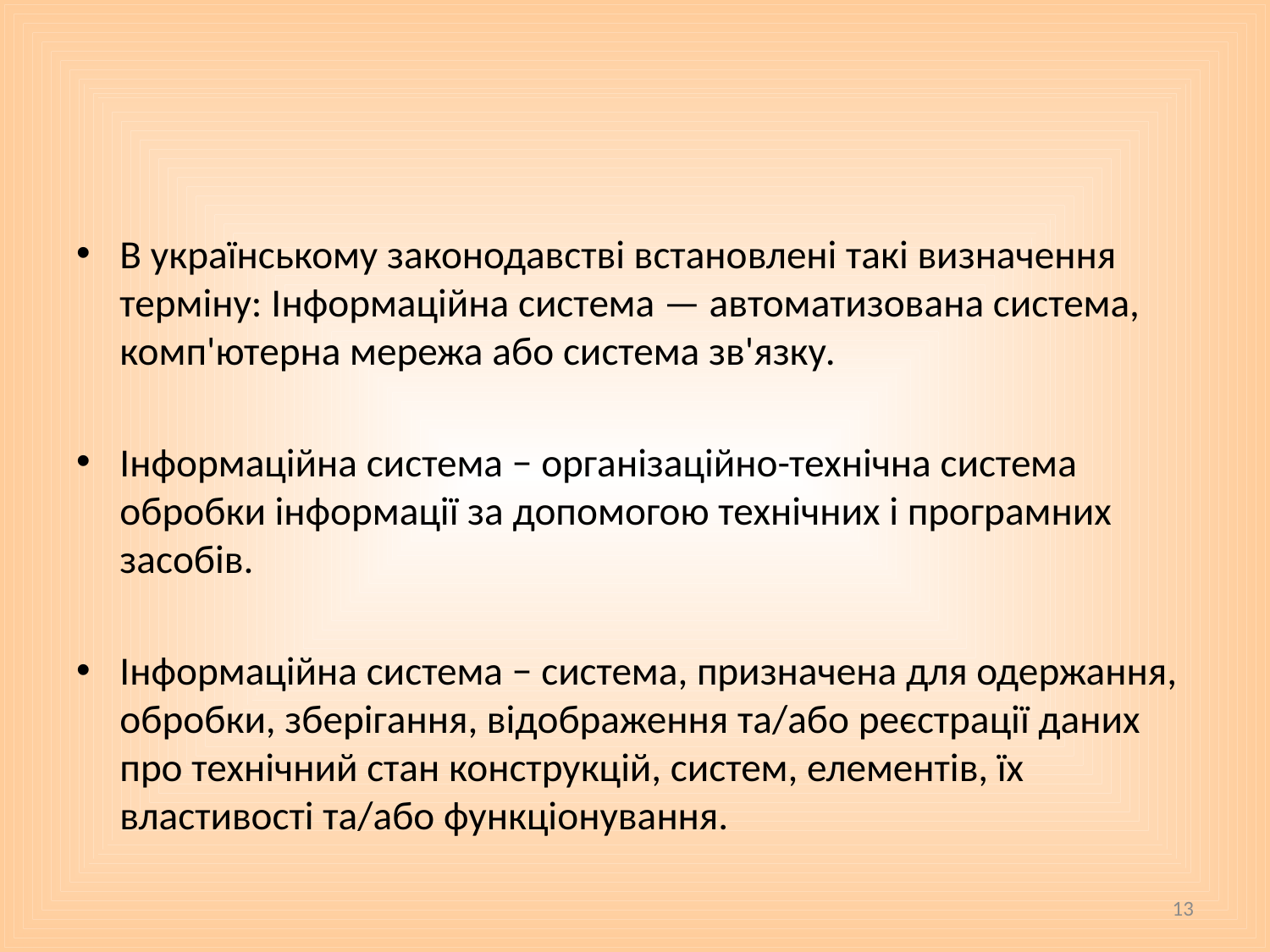

#
В українському законодавстві встановлені такі визначення терміну: Інформаційна система — автоматизована система, комп'ютерна мережа або система зв'язку.

Інформаційна система − організаційно-технічна система обробки інформації за допомогою технічних і програмних засобів.

Інформаційна система − система, призначена для одержання, обробки, зберігання, відображення та/або реєстрації даних про технічний стан конструкцій, систем, елементів, їх властивості та/або функціонування.

13